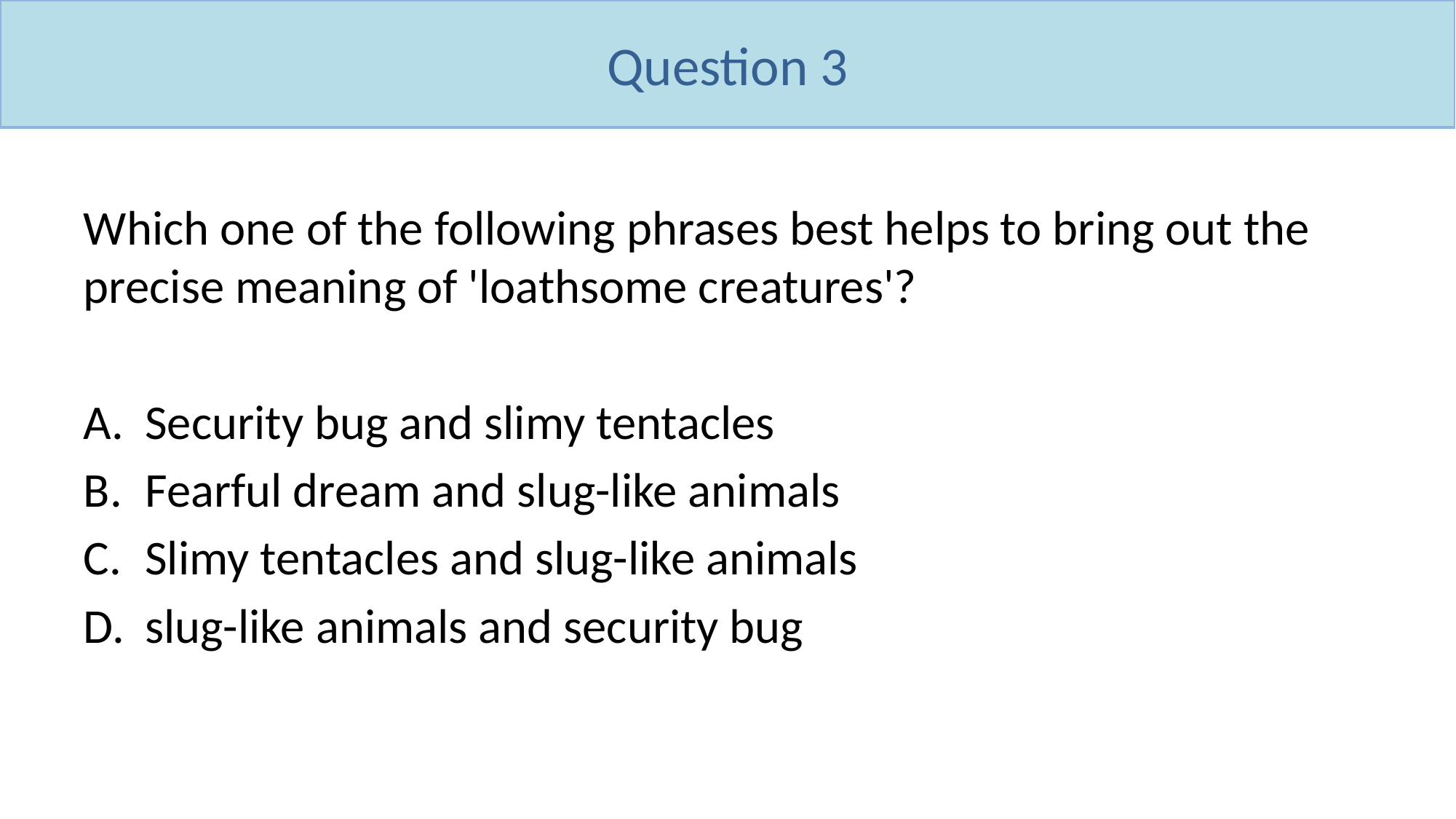

Question 3
Which one of the following phrases best helps to bring out the precise meaning of 'loathsome creatures'?

Security bug and slimy tentacles
Fearful dream and slug-like animals
Slimy tentacles and slug-like animals
slug-like animals and security bug